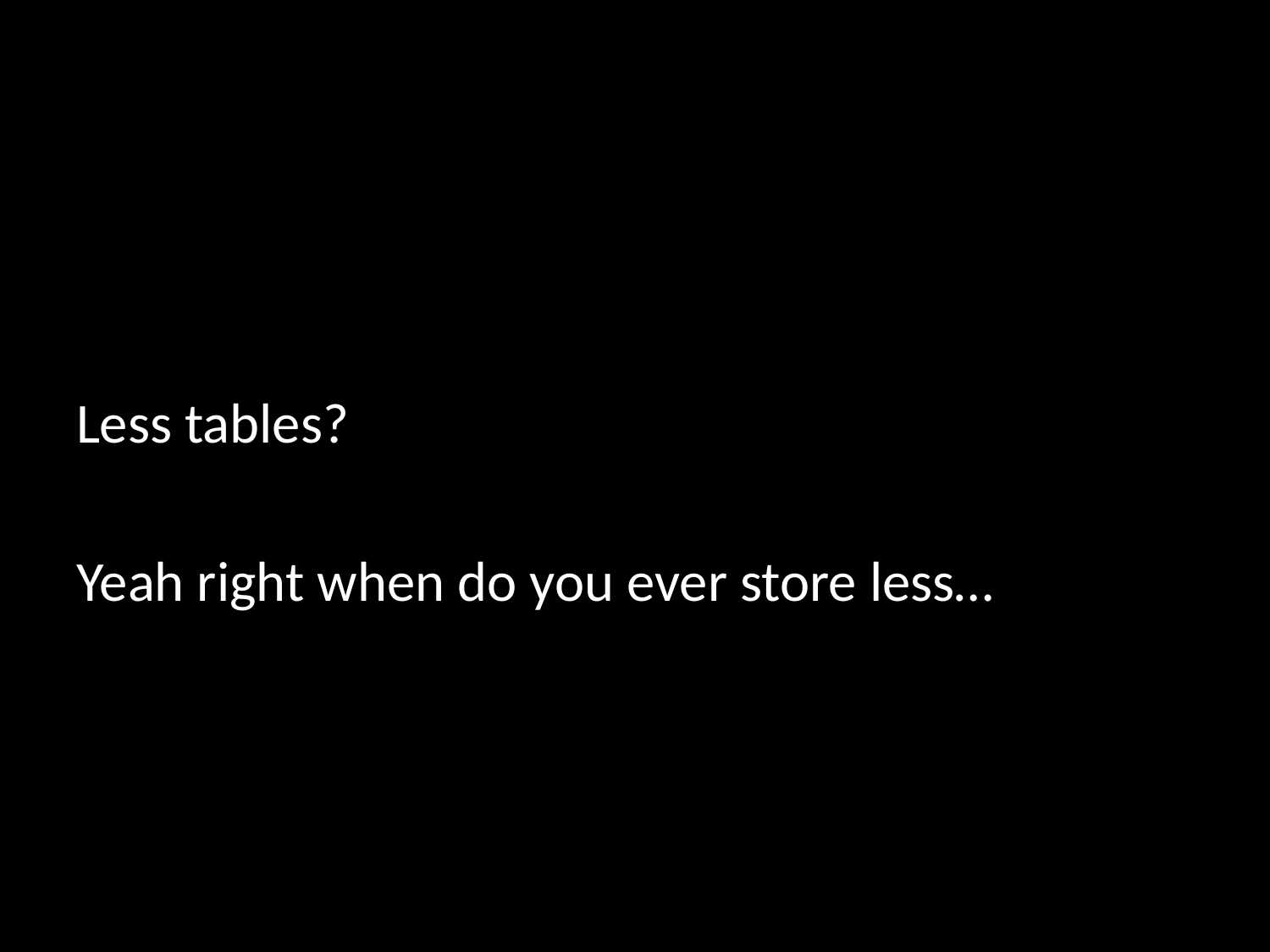

#

Less tables?

Yeah right when do you ever store less…